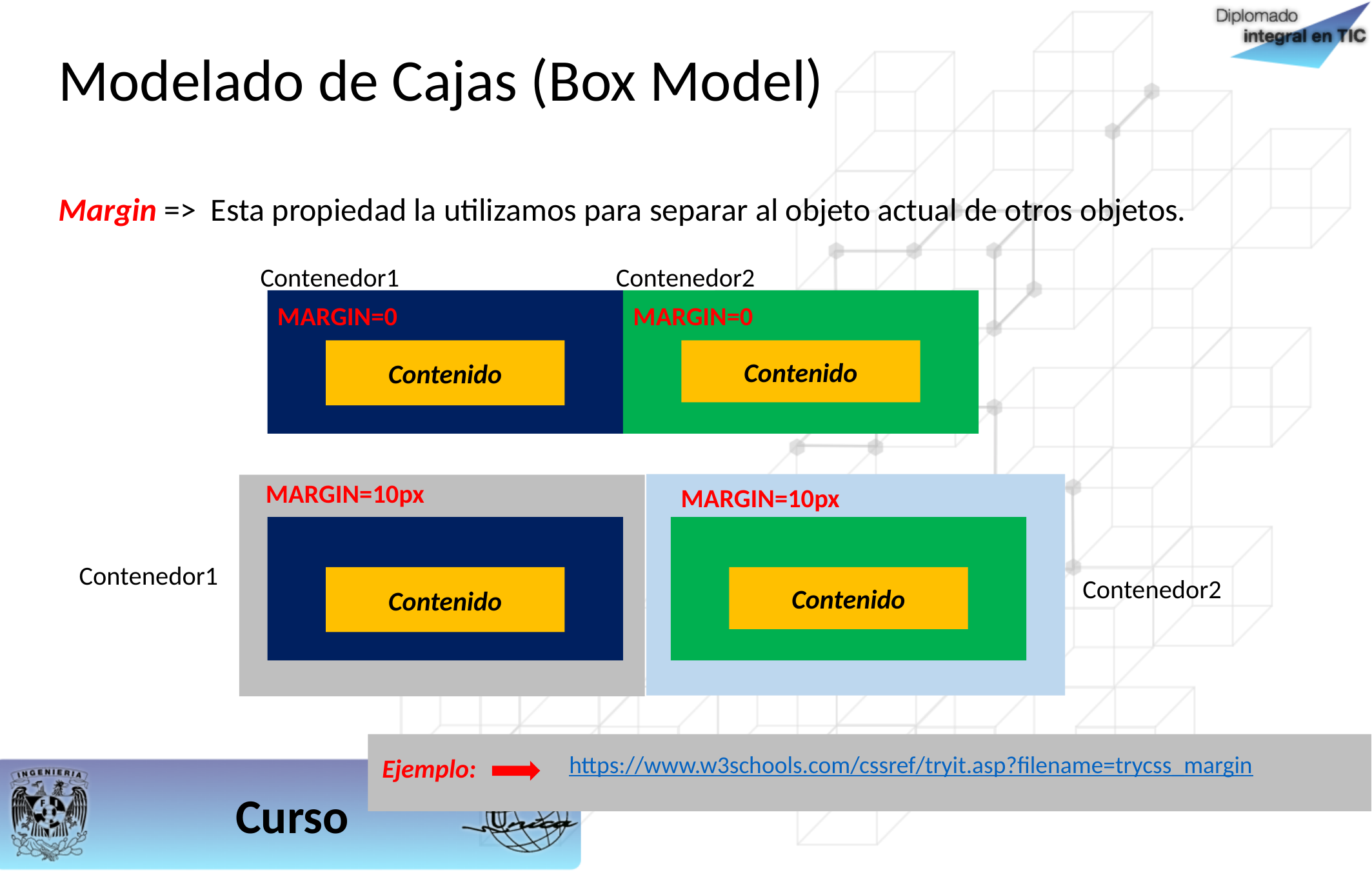

Modelado de Cajas (Box Model)
Margin =>  Esta propiedad la utilizamos para separar al objeto actual de otros objetos.
Contenedor1
Contenedor2

MARGIN=0
MARGIN=0
Contenido
Contenido
MARGIN=10px

MARGIN=10px

Contenedor1
Contenido
Contenido
Contenedor2

https://www.w3schools.com/cssref/tryit.asp?filename=trycss_margin
Ejemplo: